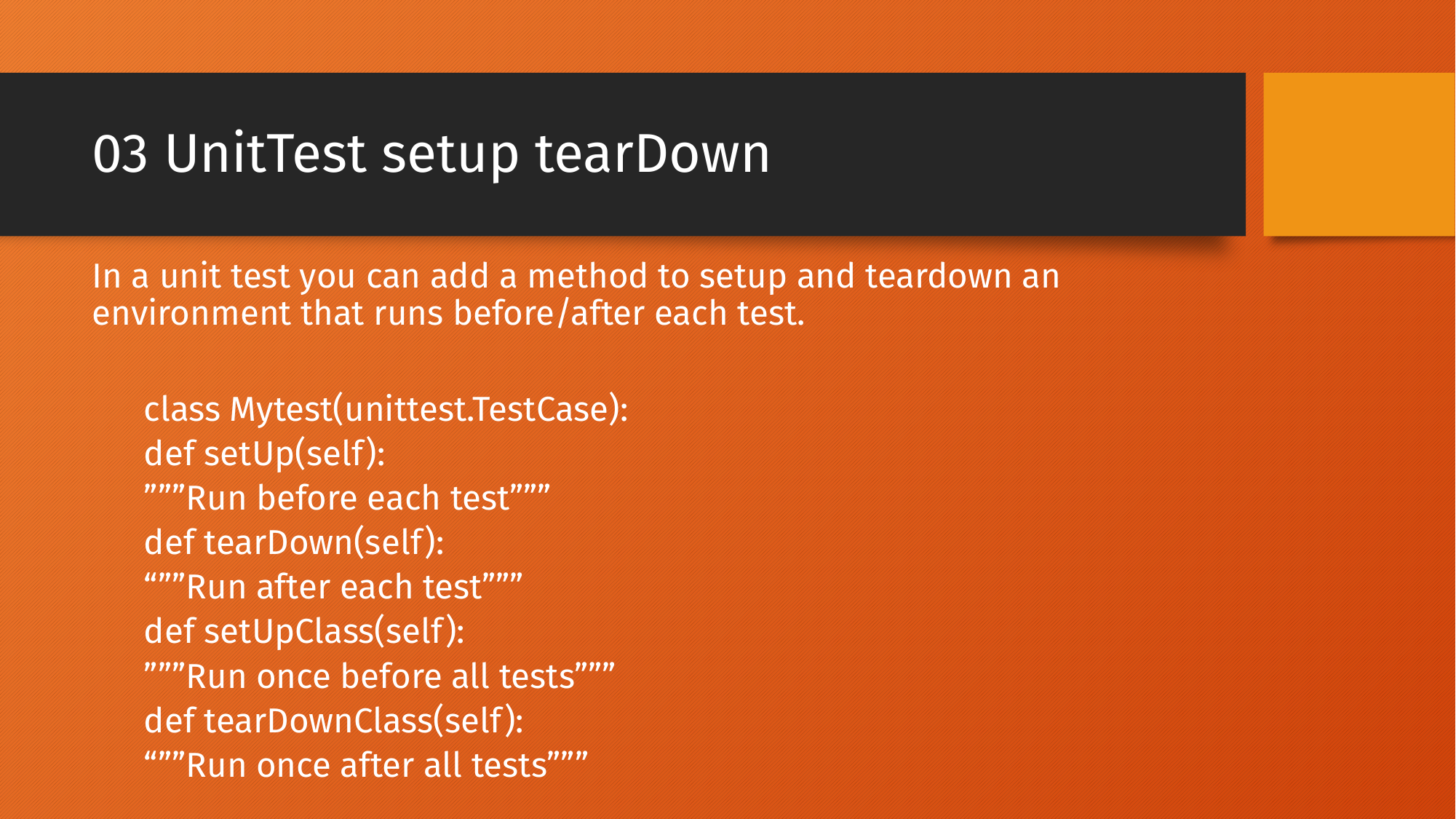

# 03 UnitTest setup tearDown
In a unit test you can add a method to setup and teardown an environment that runs before/after each test.

class Mytest(unittest.TestCase):
	def setUp(self):
		”””Run before each test”””
	def tearDown(self):
		“””Run after each test”””
	def setUpClass(self):
		”””Run once before all tests”””
	def tearDownClass(self):
		“””Run once after all tests”””